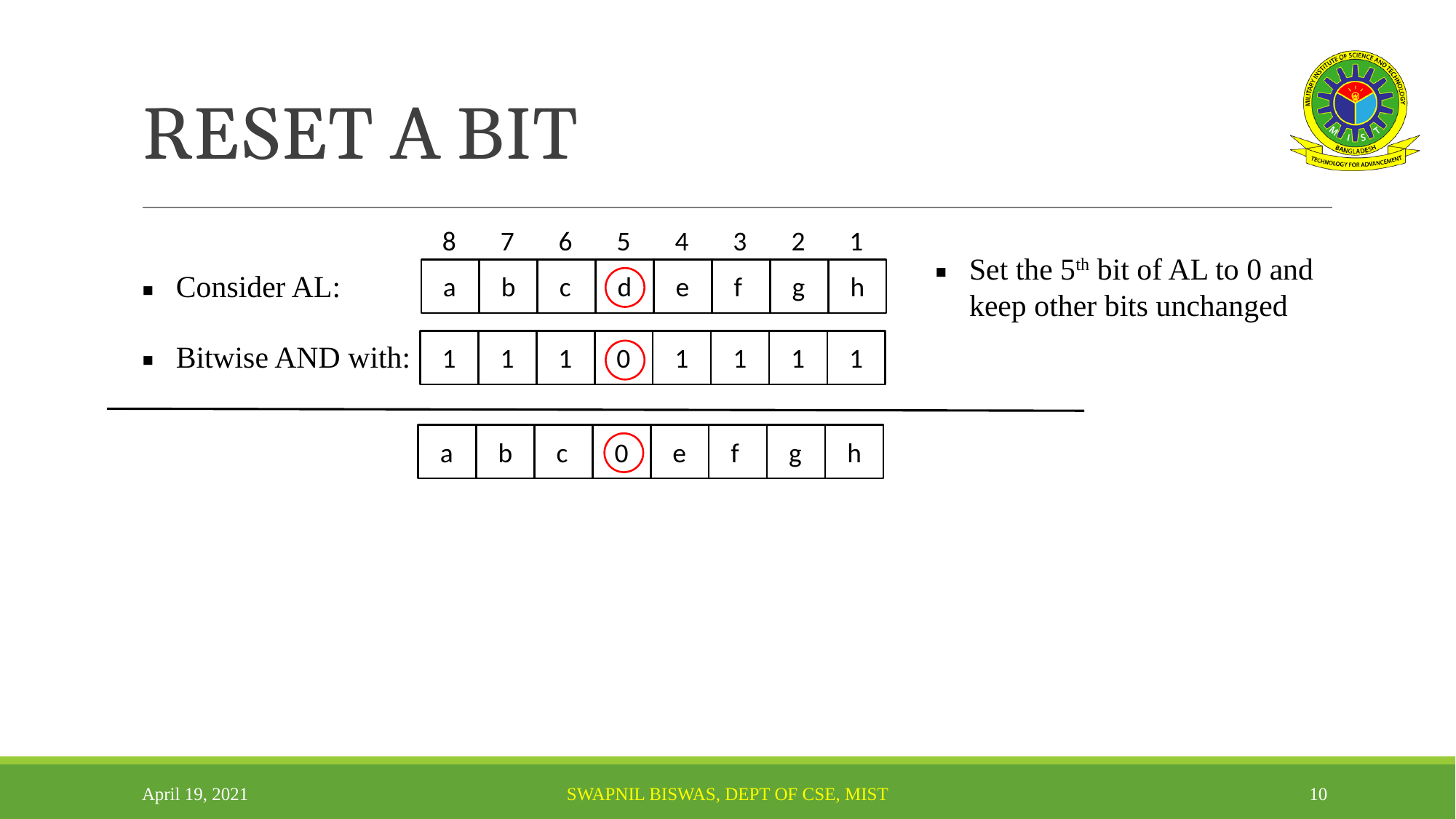

# RESET A BIT
8
7
6
5
4
3
2
1
Set the 5th bit of AL to 0 and keep other bits unchanged

Consider AL:
a
b
c
d
e
f
g
h

Bitwise AND with:
1
1
1
0
1
1
1
1

a
b
c
0
e
f
g
h

April 19, 2021
SWAPNIL BISWAS, DEPT OF CSE, MIST
10